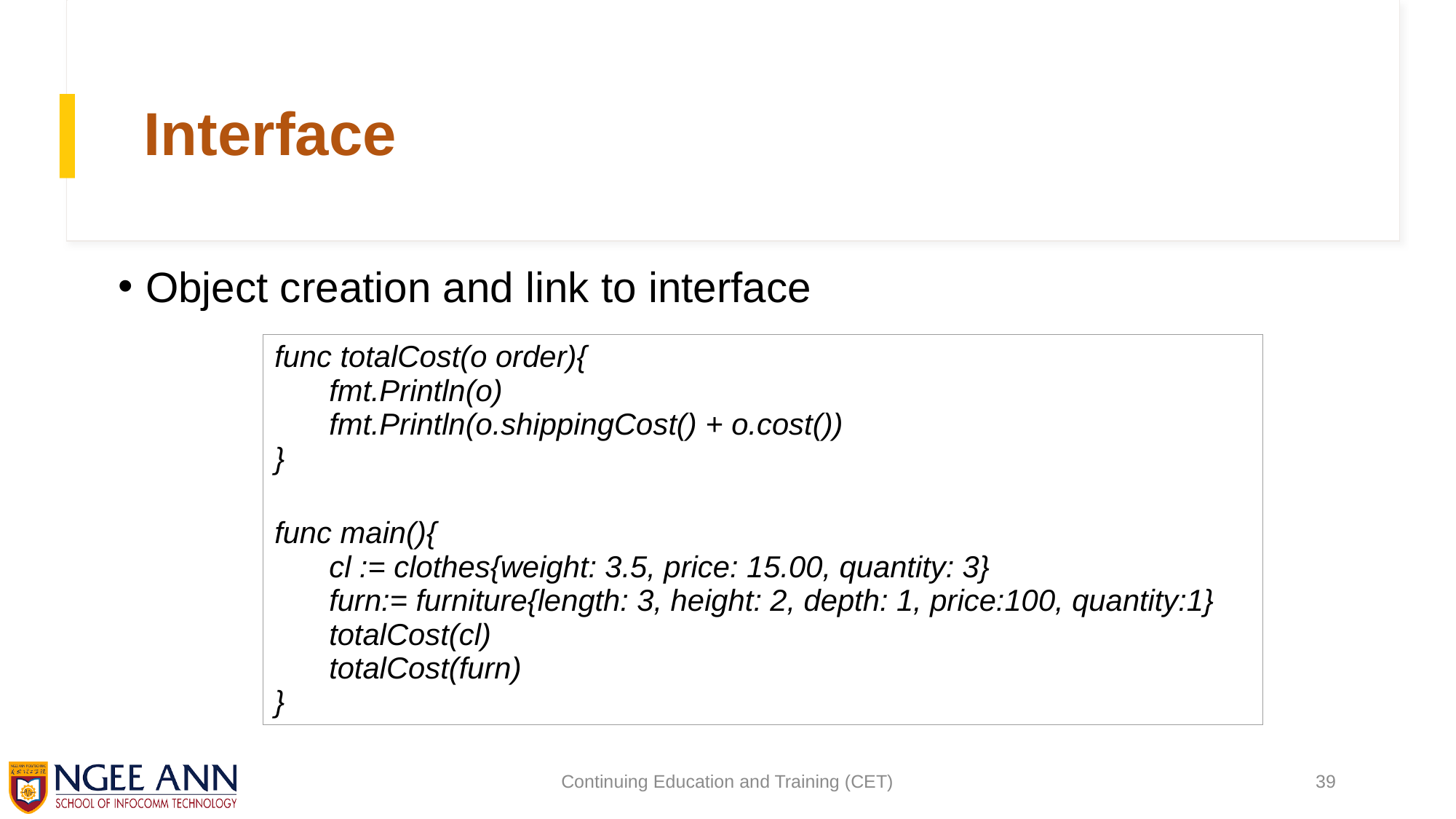

# Interface
Object creation and link to interface

| func totalCost(o order){ fmt.Println(o) fmt.Println(o.shippingCost() + o.cost()) } func main(){ cl := clothes{weight: 3.5, price: 15.00, quantity: 3} furn:= furniture{length: 3, height: 2, depth: 1, price:100, quantity:1}  totalCost(cl) totalCost(furn) } |
| --- |
Continuing Education and Training (CET)
39